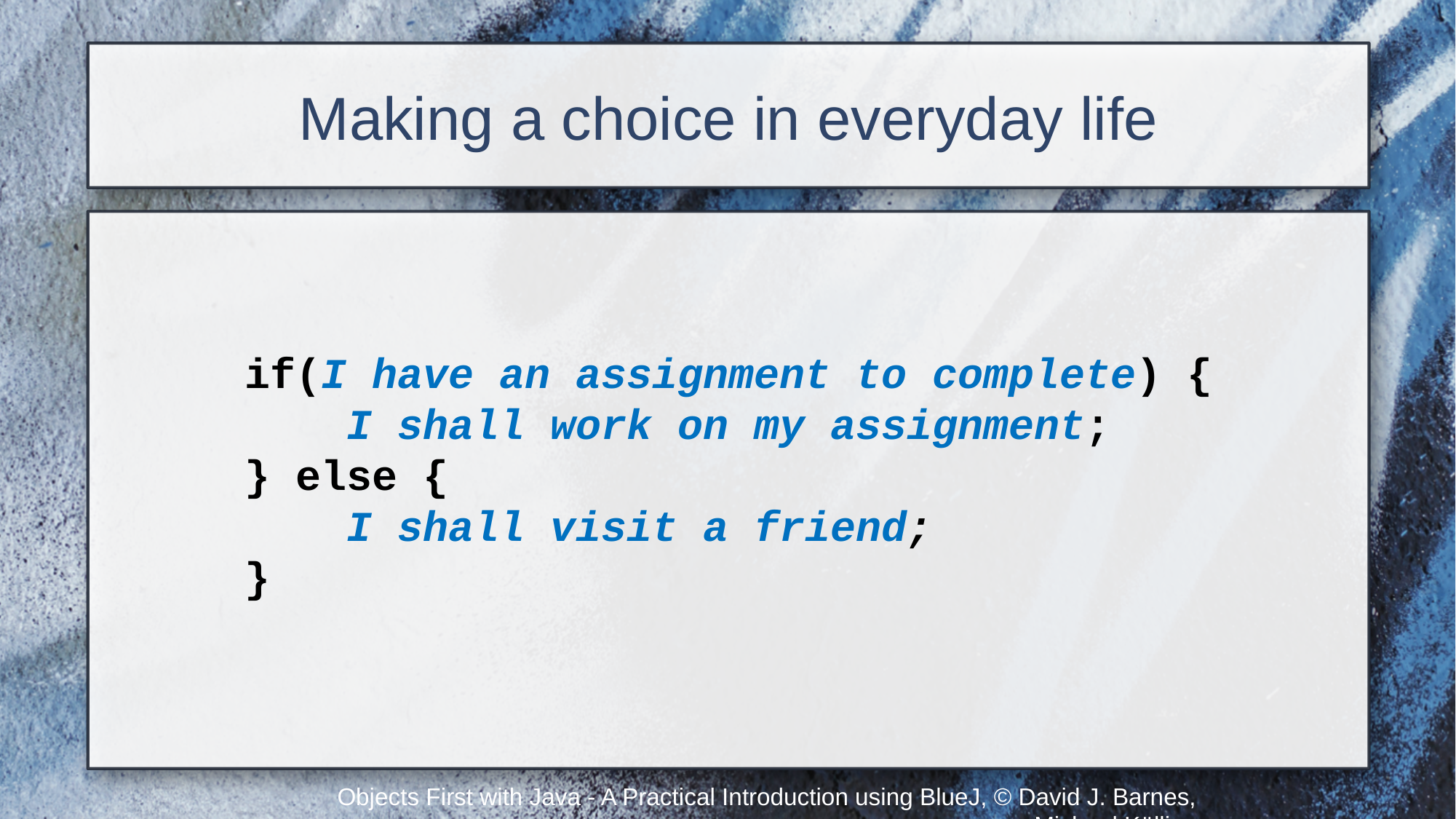

# Making a choice in everyday life
if(I have an assignment to complete) {
    I shall work on my assignment;
} else {
    I shall visit a friend;
}